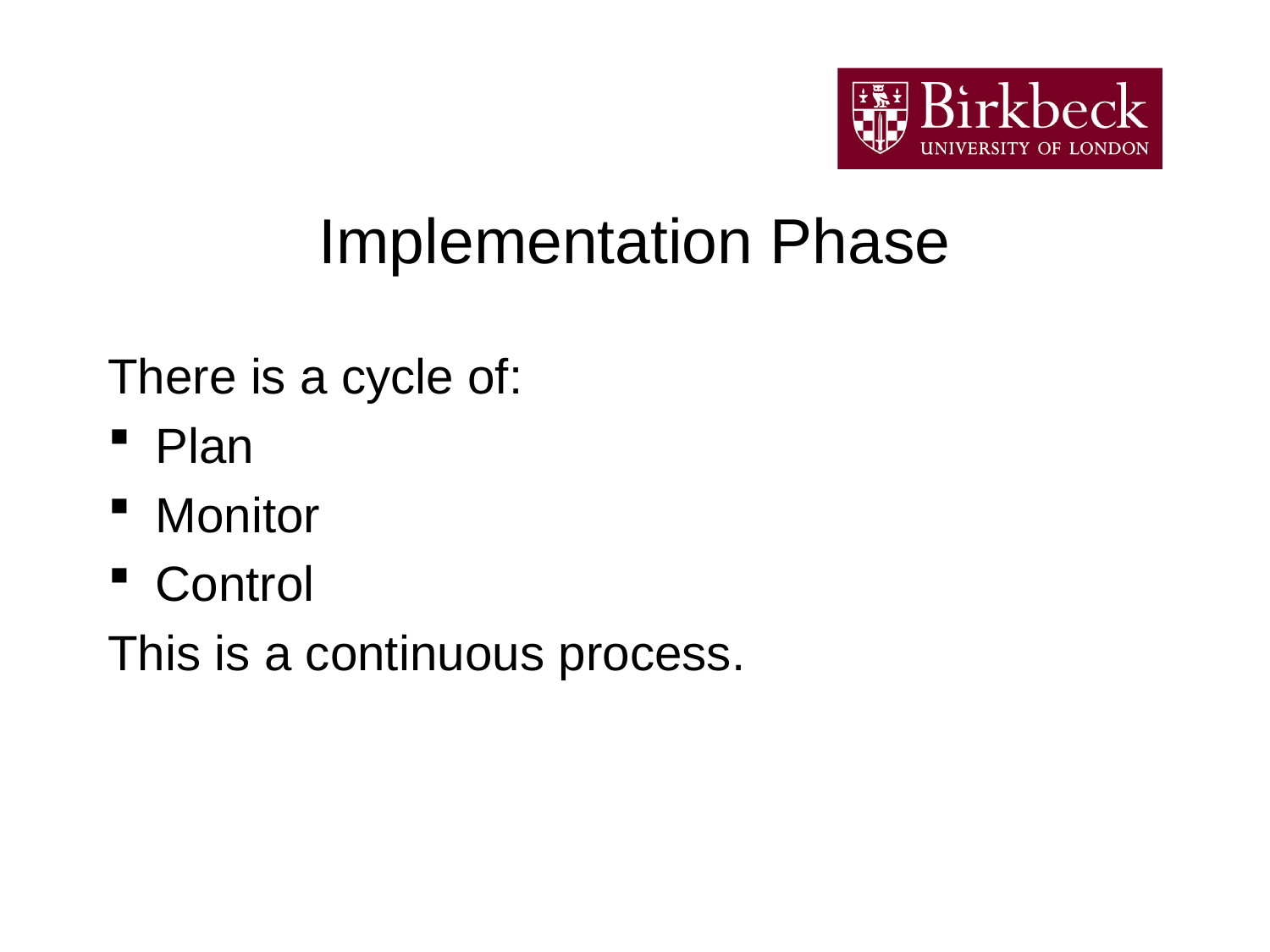

# Implementation Phase
There is a cycle of:
Plan
Monitor
Control
This is a continuous process.